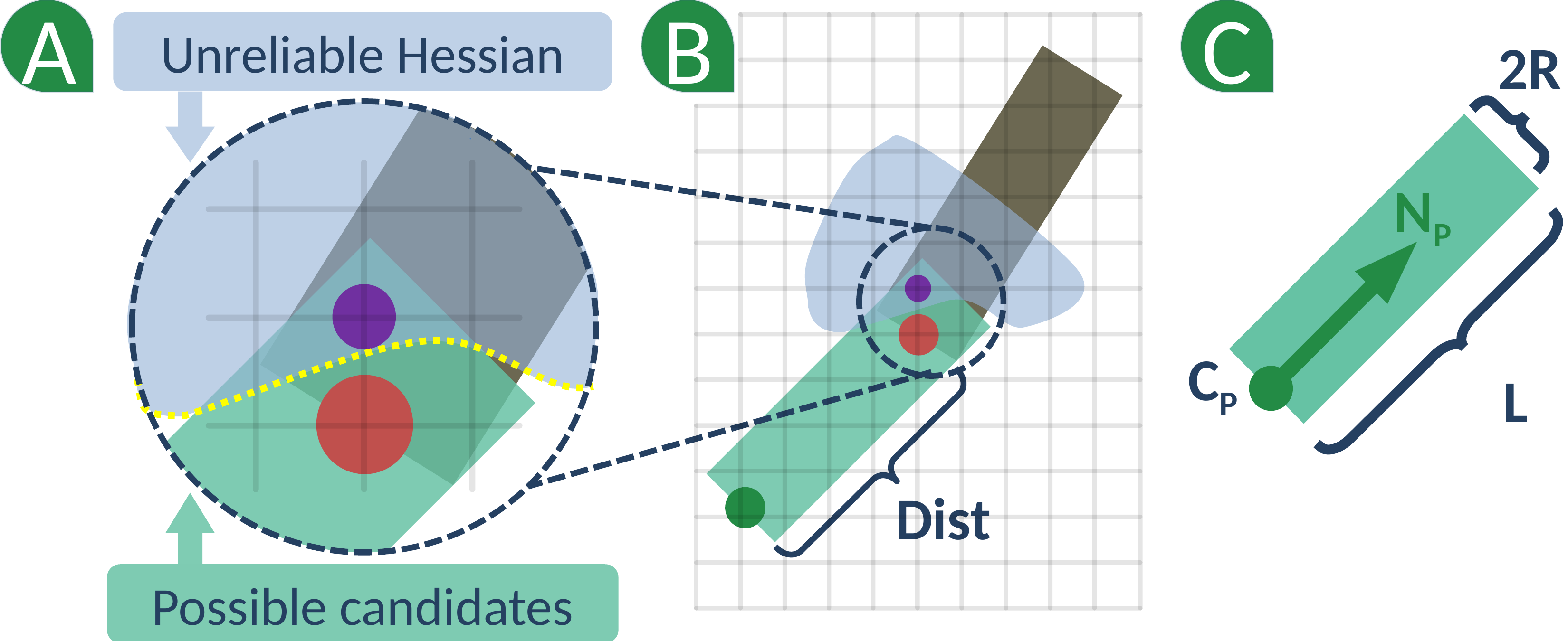

A
B
C
Unreliable Hessian
2R

NP

L

CP

Dist

Possible candidates